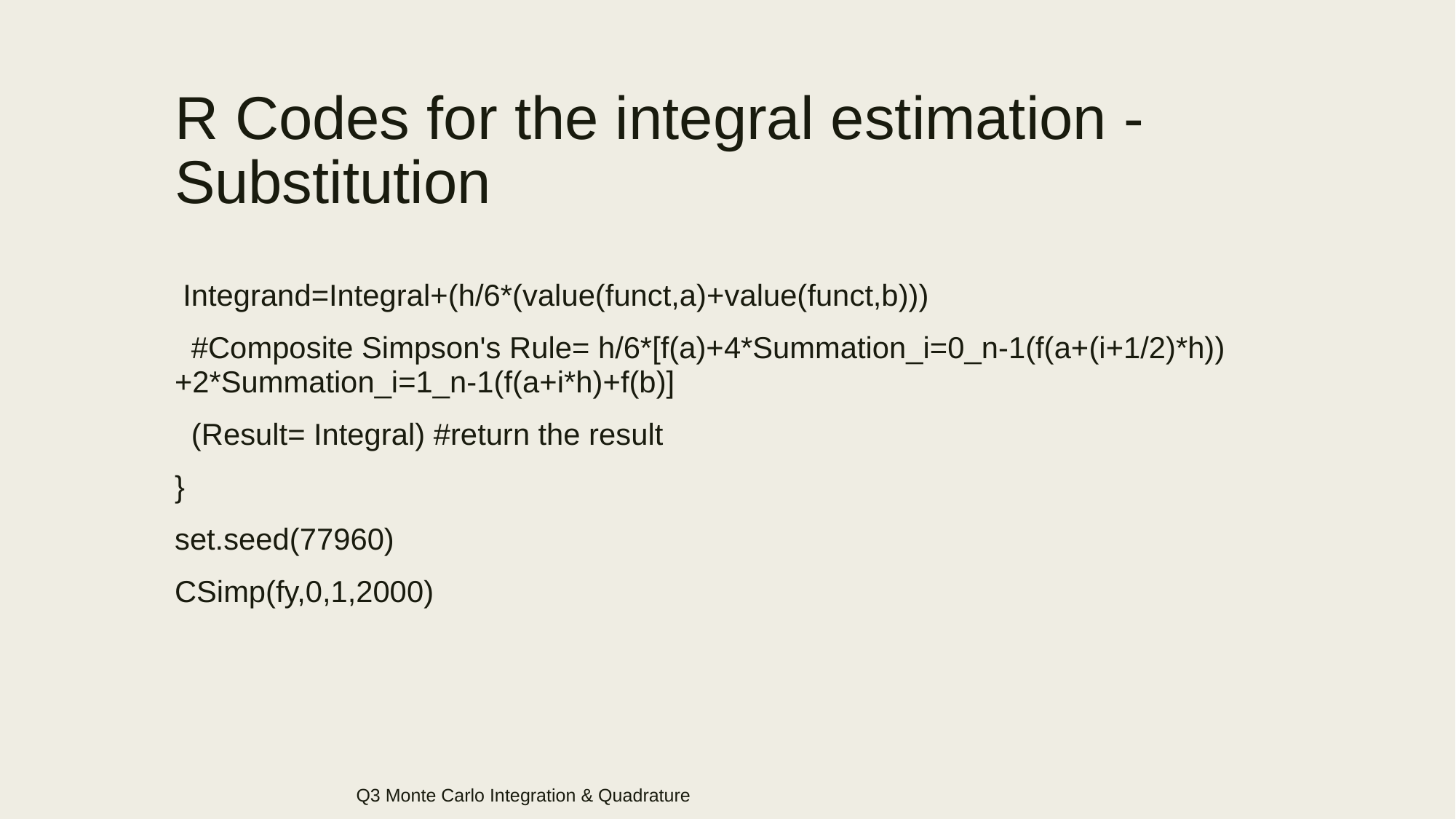

# R Codes for the integral estimation - Substitution
 Integrand=Integral+(h/6*(value(funct,a)+value(funct,b)))
  #Composite Simpson's Rule= h/6*[f(a)+4*Summation_i=0_n-1(f(a+(i+1/2)*h))+2*Summation_i=1_n-1(f(a+i*h)+f(b)]
  (Result= Integral) #return the result
}
set.seed(77960)
CSimp(fy,0,1,2000)
Q3 Monte Carlo Integration & Quadrature